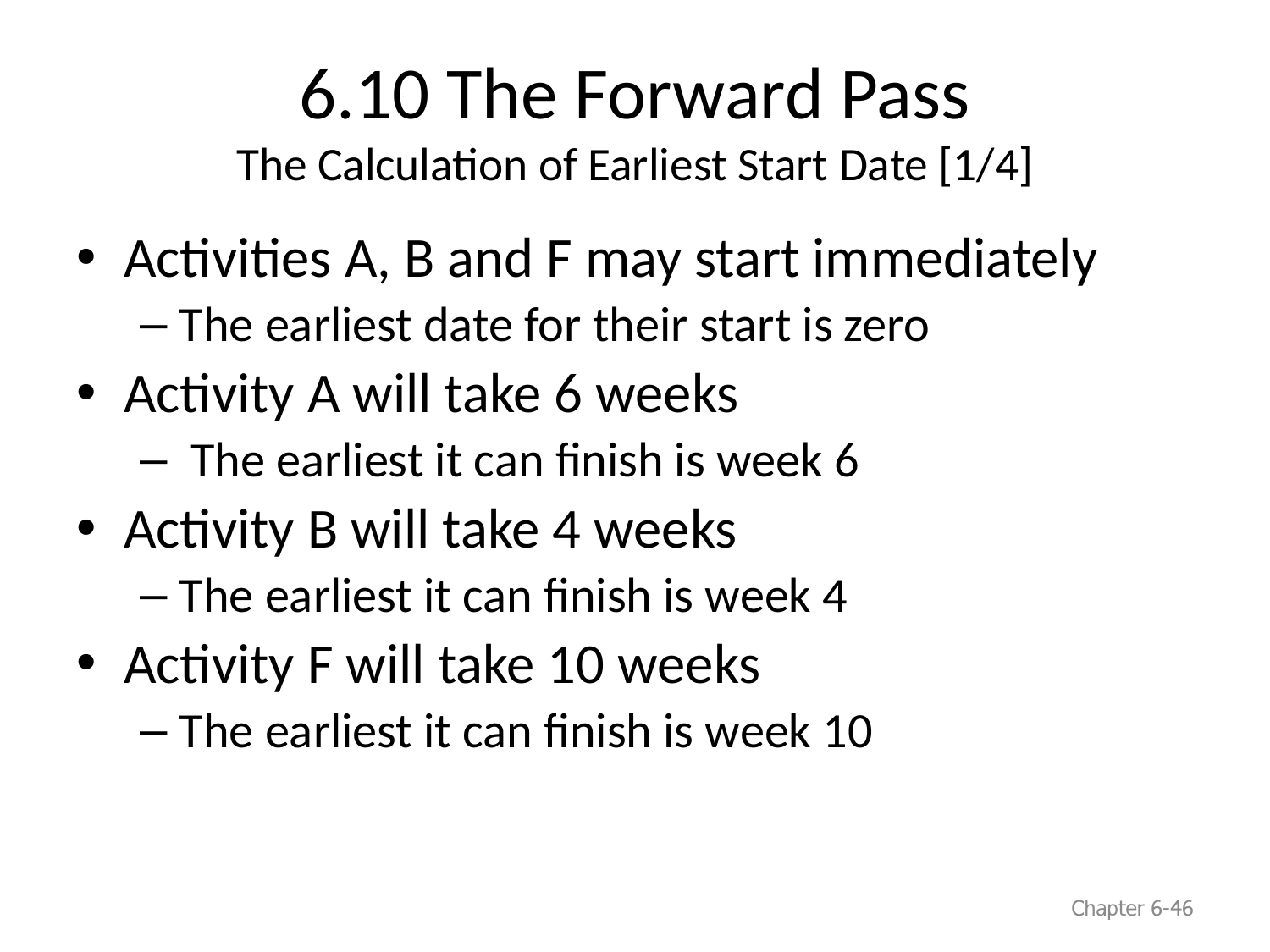

# 6.10 The Forward Pass The Calculation of Earliest Start Date [1/4]
Activities A, B and F may start immediately
The earliest date for their start is zero
Activity A will take 6 weeks
 The earliest it can finish is week 6
Activity B will take 4 weeks
The earliest it can finish is week 4
Activity F will take 10 weeks
The earliest it can finish is week 10

Chapter 6-46